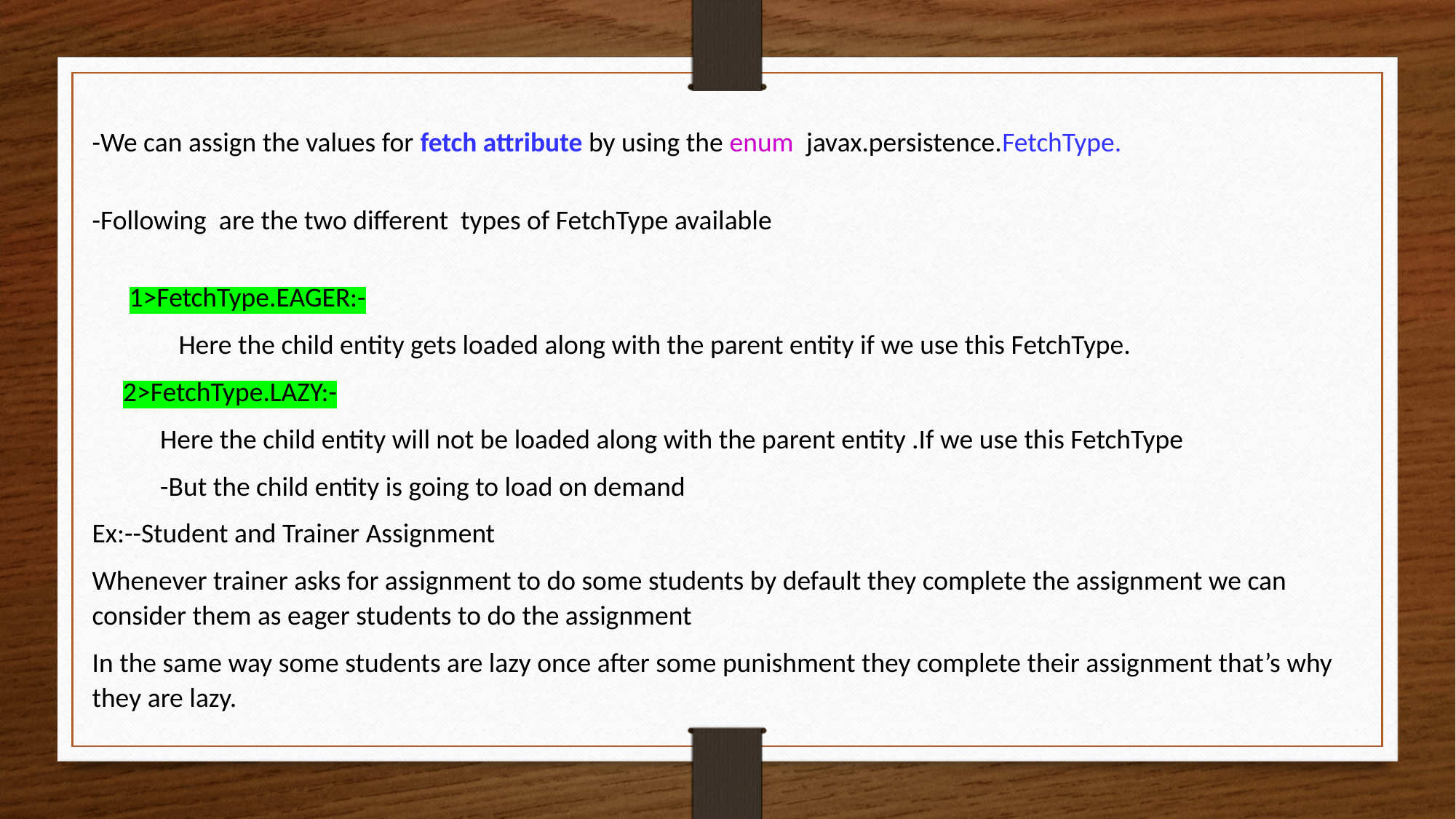

-We can assign the values for fetch attribute by using the enum  javax.persistence.FetchType.
-Following  are the two different  types of FetchType available
      1>FetchType.EAGER:-
              Here the child entity gets loaded along with the parent entity if we use this FetchType.
     2>FetchType.LAZY:-
           Here the child entity will not be loaded along with the parent entity .If we use this FetchType
           -But the child entity is going to load on demand
Ex:--Student and Trainer Assignment
Whenever trainer asks for assignment to do some students by default they complete the assignment we can consider them as eager students to do the assignment
In the same way some students are lazy once after some punishment they complete their assignment that’s why they are lazy.